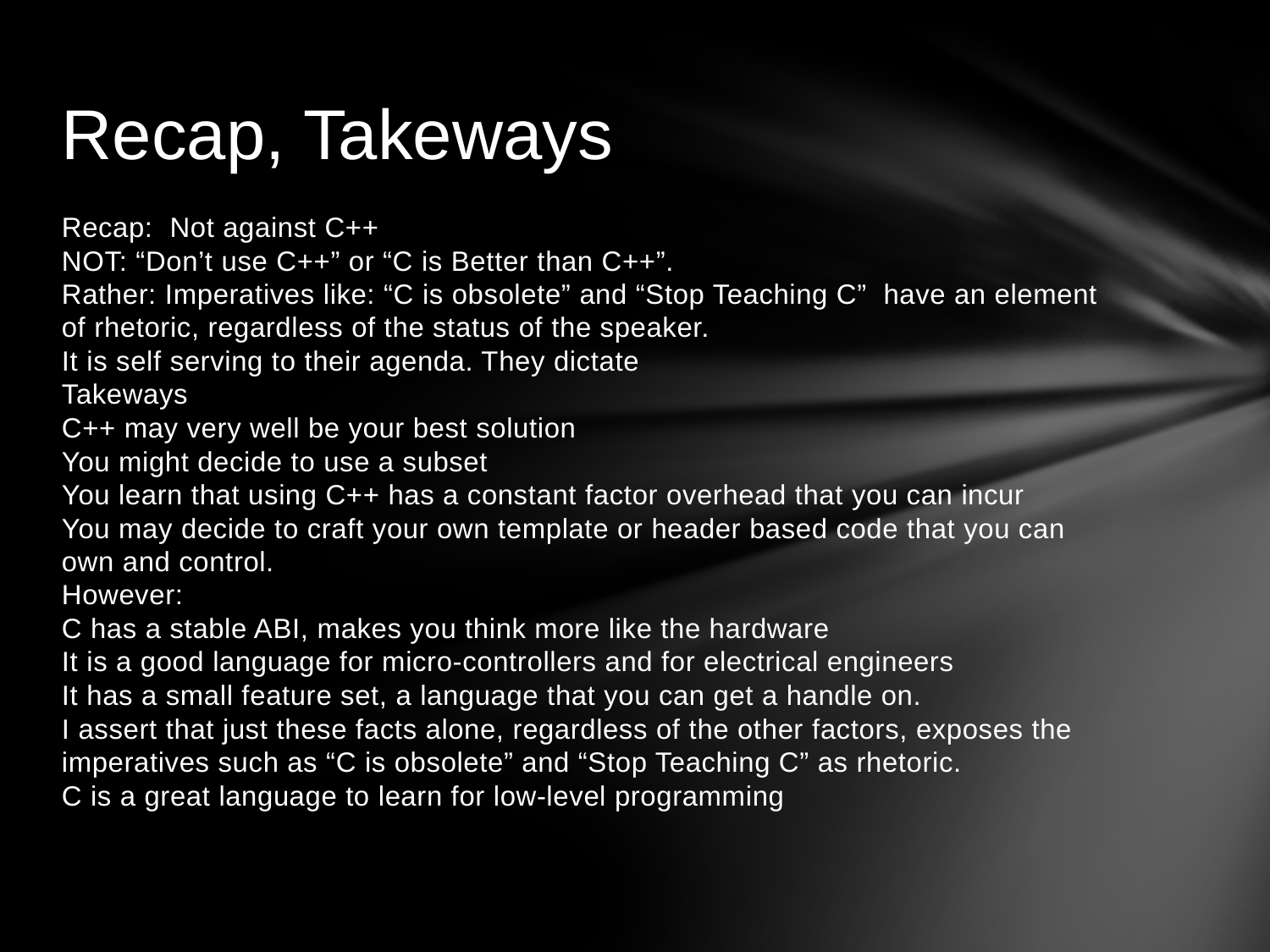

# Recap, Takeways
Recap:  Not against C++
NOT: “Don’t use C++” or “C is Better than C++”.
Rather: Imperatives like: “C is obsolete” and “Stop Teaching C”  have an element of rhetoric, regardless of the status of the speaker.
It is self serving to their agenda. They dictate
Takeways
C++ may very well be your best solution
You might decide to use a subset
You learn that using C++ has a constant factor overhead that you can incur
You may decide to craft your own template or header based code that you can own and control.
However:
C has a stable ABI, makes you think more like the hardware
It is a good language for micro-controllers and for electrical engineers
It has a small feature set, a language that you can get a handle on.
I assert that just these facts alone, regardless of the other factors, exposes the imperatives such as “C is obsolete” and “Stop Teaching C” as rhetoric.
C is a great language to learn for low-level programming